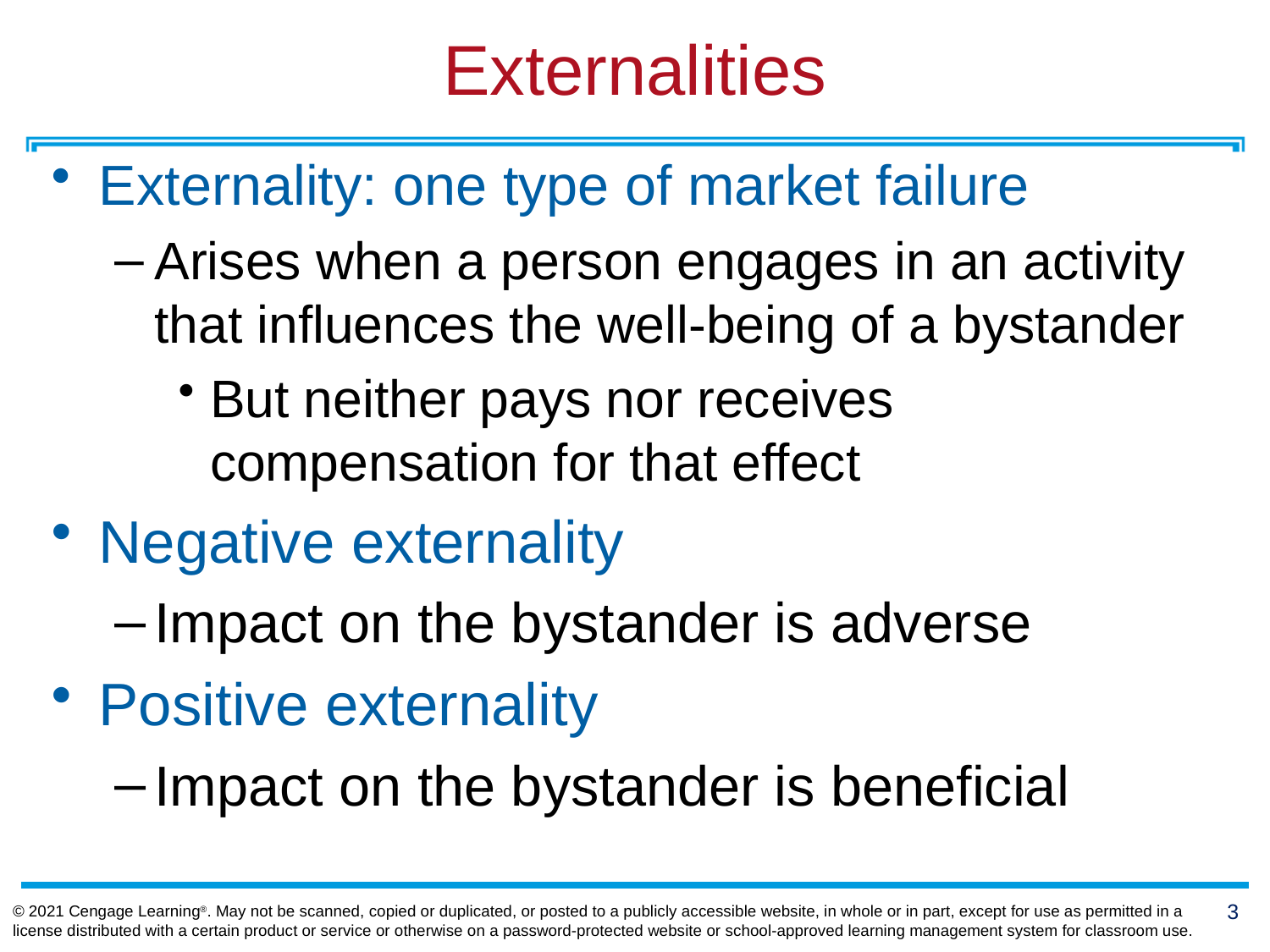

# Externalities
Externality: one type of market failure
Arises when a person engages in an activity that influences the well-being of a bystander
But neither pays nor receives compensation for that effect
Negative externality
Impact on the bystander is adverse
Positive externality
Impact on the bystander is beneficial
© 2021 Cengage Learning®. May not be scanned, copied or duplicated, or posted to a publicly accessible website, in whole or in part, except for use as permitted in a license distributed with a certain product or service or otherwise on a password-protected website or school-approved learning management system for classroom use.
3